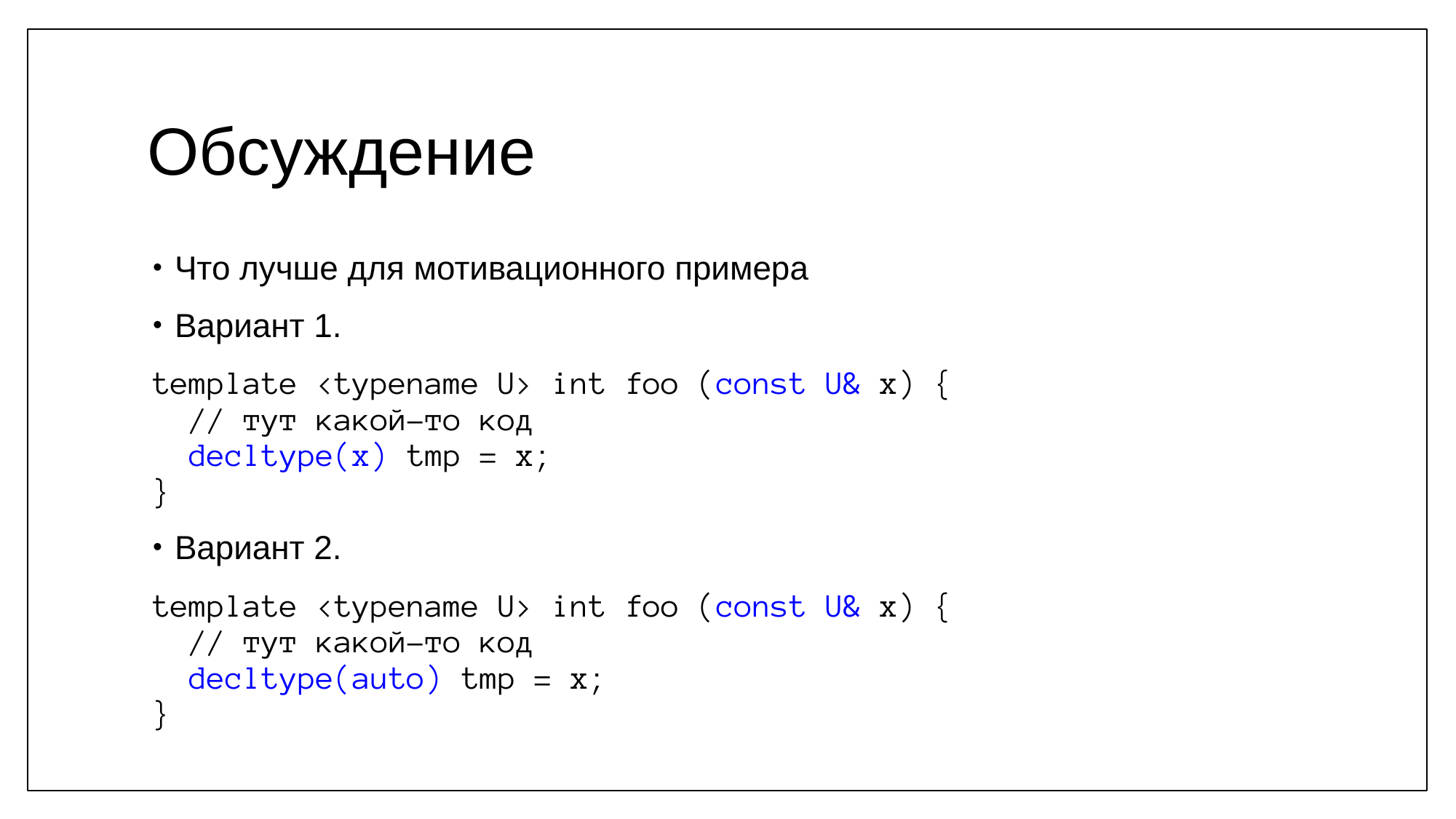

# Обсуждение
Что лучше для мотивационного примера
Вариант 1.
template <typename U> int foo (const U& x) {
  // тут какой-то код
  decltype(x) tmp = x;
}
Вариант 2.
template <typename U> int foo (const U& x) {
  // тут какой-то код
  decltype(auto) tmp = x;
}